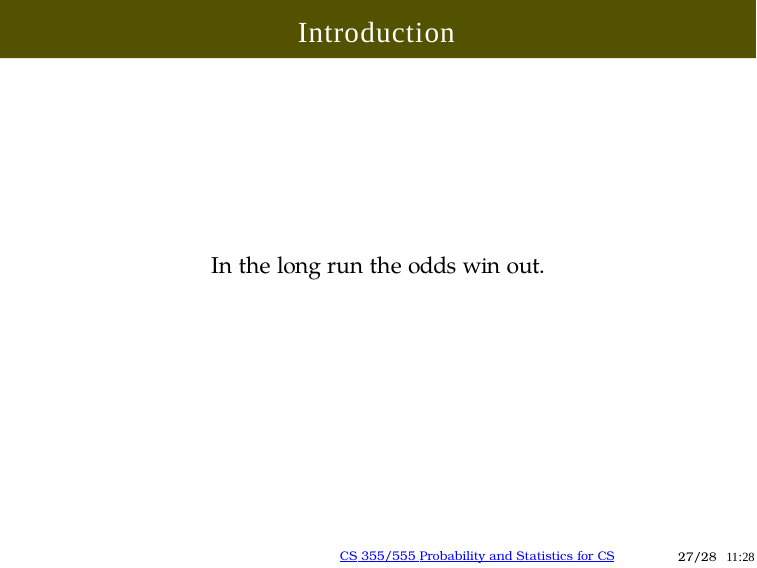

Introduction
In the long run the odds win out.
27/28 11:28
Copyright @2022, Ivan Mann
CS 355/555 Probability and Statistics for CS